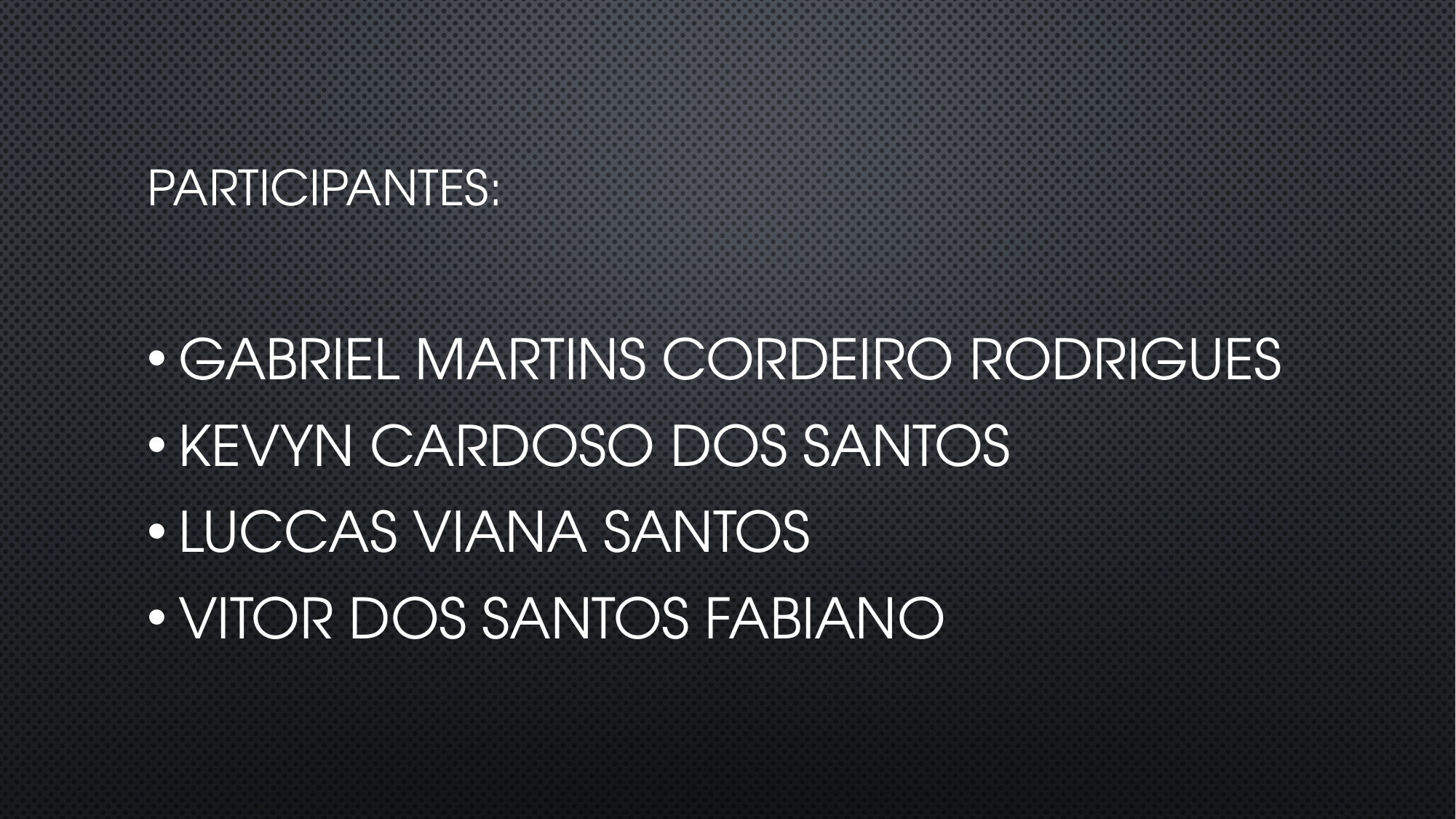

# Participantes:
Gabriel Martins cordeiro Rodrigues
Kevyn Cardoso Dos Santos
Luccas Viana Santos
Vitor Dos Santos Fabiano